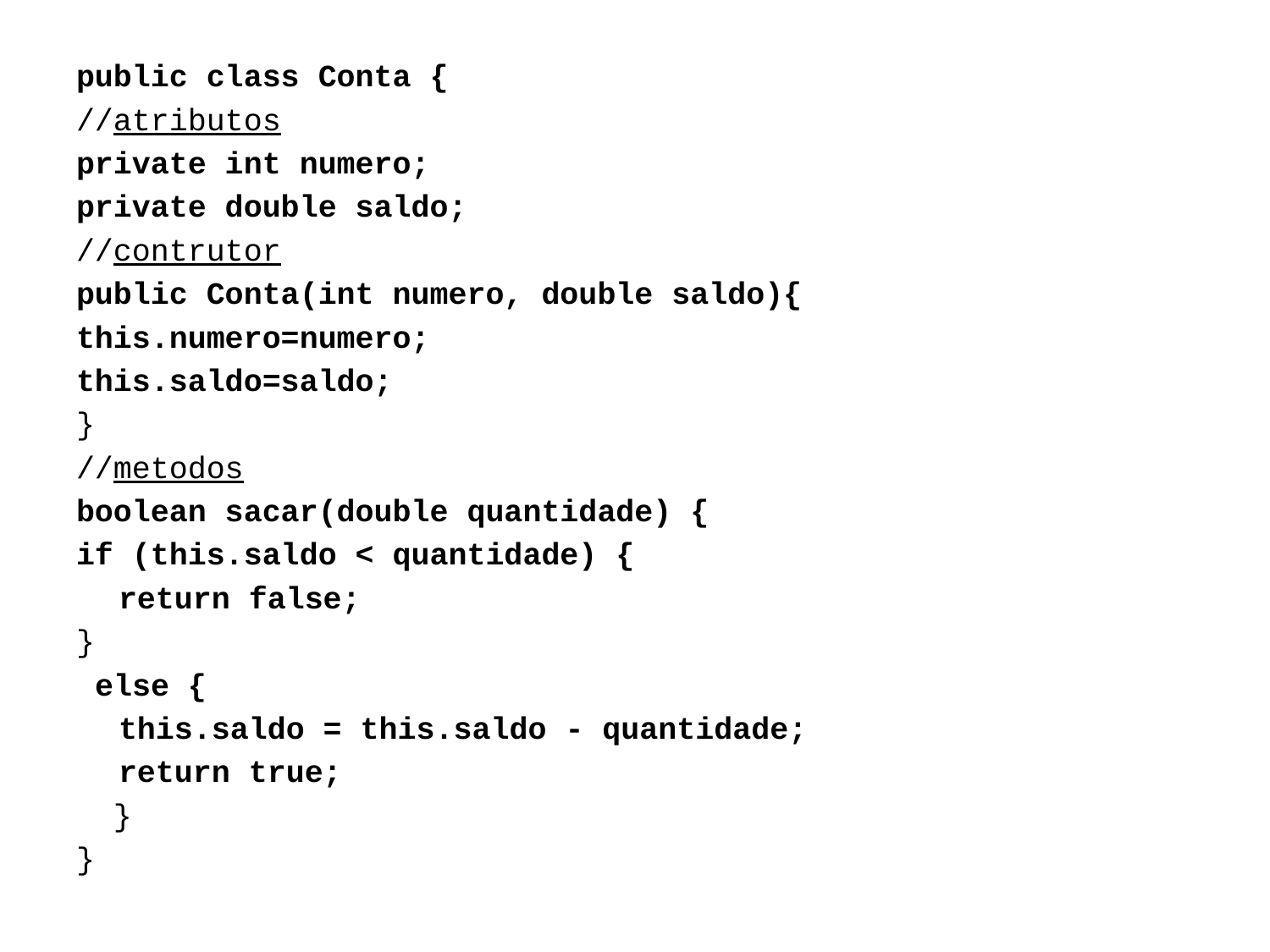

public class Conta {
//atributos
private int numero;
private double saldo;
//contrutor
public Conta(int numero, double saldo){
this.numero=numero;
this.saldo=saldo;
}
//metodos
boolean sacar(double quantidade) {
if (this.saldo < quantidade) {
	return false;
}
 else {
		this.saldo = this.saldo - quantidade;
		return true;
  }
}